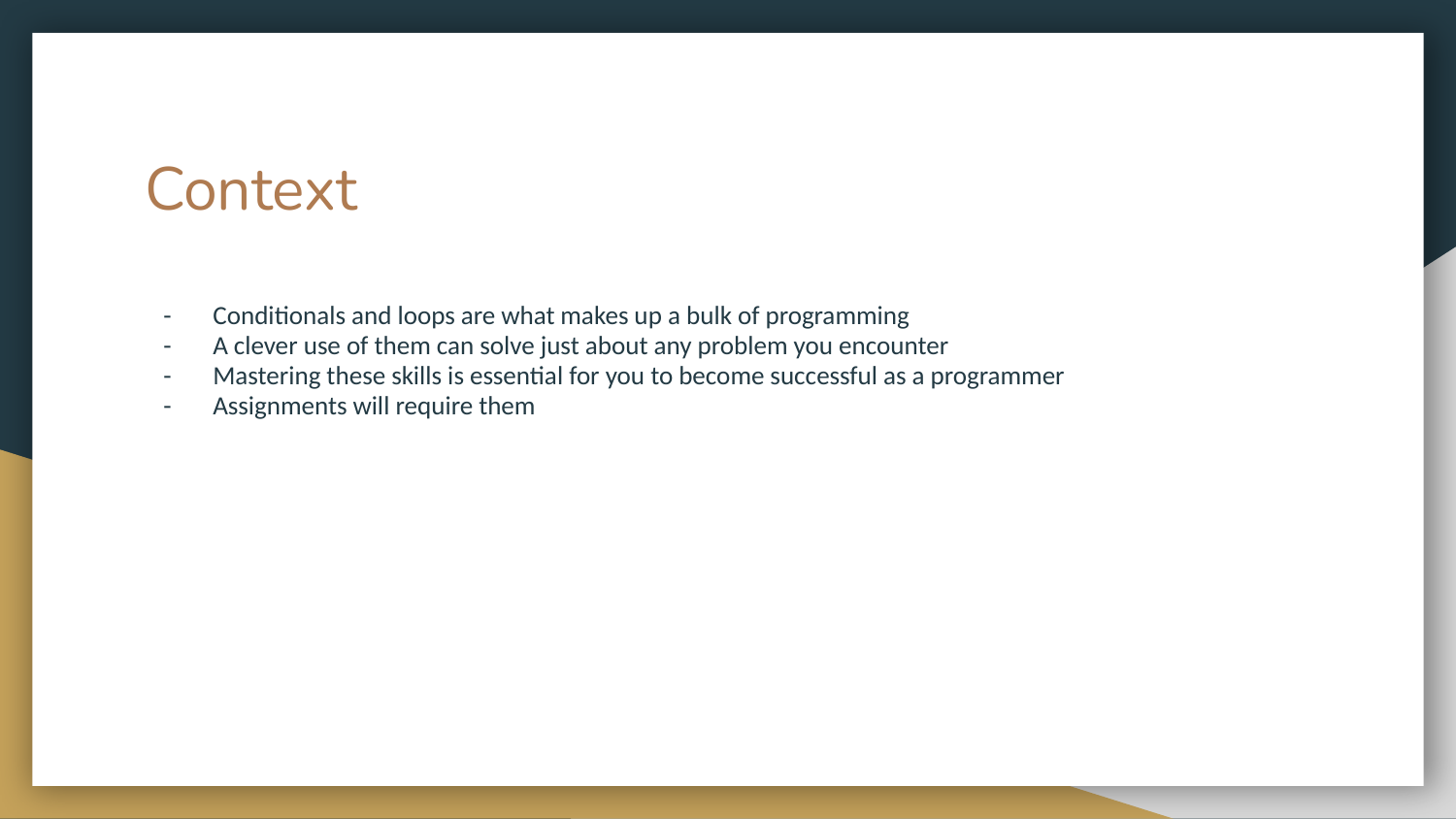

# Context
Conditionals and loops are what makes up a bulk of programming
A clever use of them can solve just about any problem you encounter
Mastering these skills is essential for you to become successful as a programmer
Assignments will require them